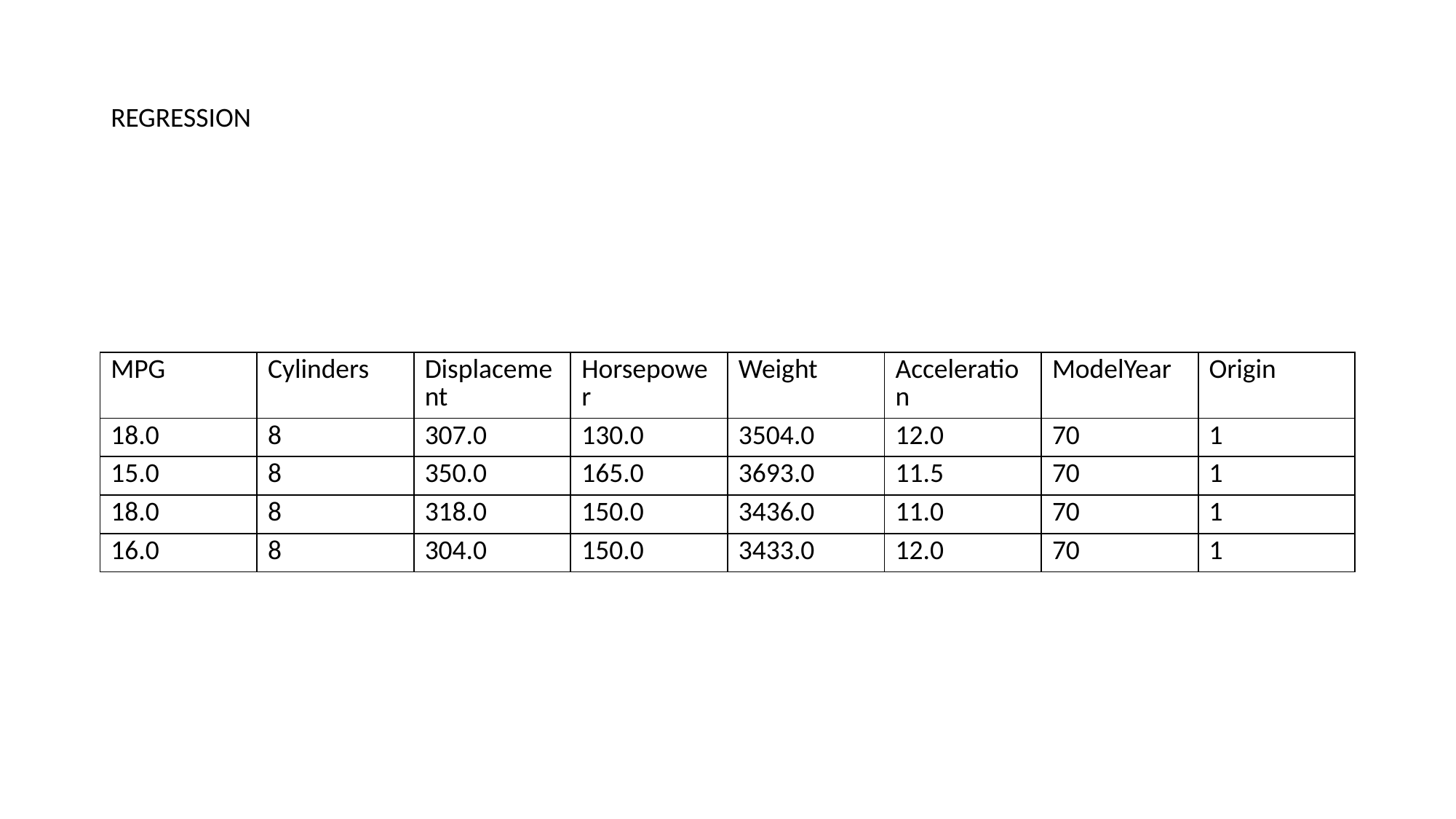

REGRESSION
| MPG | Cylinders | Displacement | Horsepower | Weight | Acceleration | ModelYear | Origin |
| --- | --- | --- | --- | --- | --- | --- | --- |
| 18.0 | 8 | 307.0 | 130.0 | 3504.0 | 12.0 | 70 | 1 |
| 15.0 | 8 | 350.0 | 165.0 | 3693.0 | 11.5 | 70 | 1 |
| 18.0 | 8 | 318.0 | 150.0 | 3436.0 | 11.0 | 70 | 1 |
| 16.0 | 8 | 304.0 | 150.0 | 3433.0 | 12.0 | 70 | 1 |